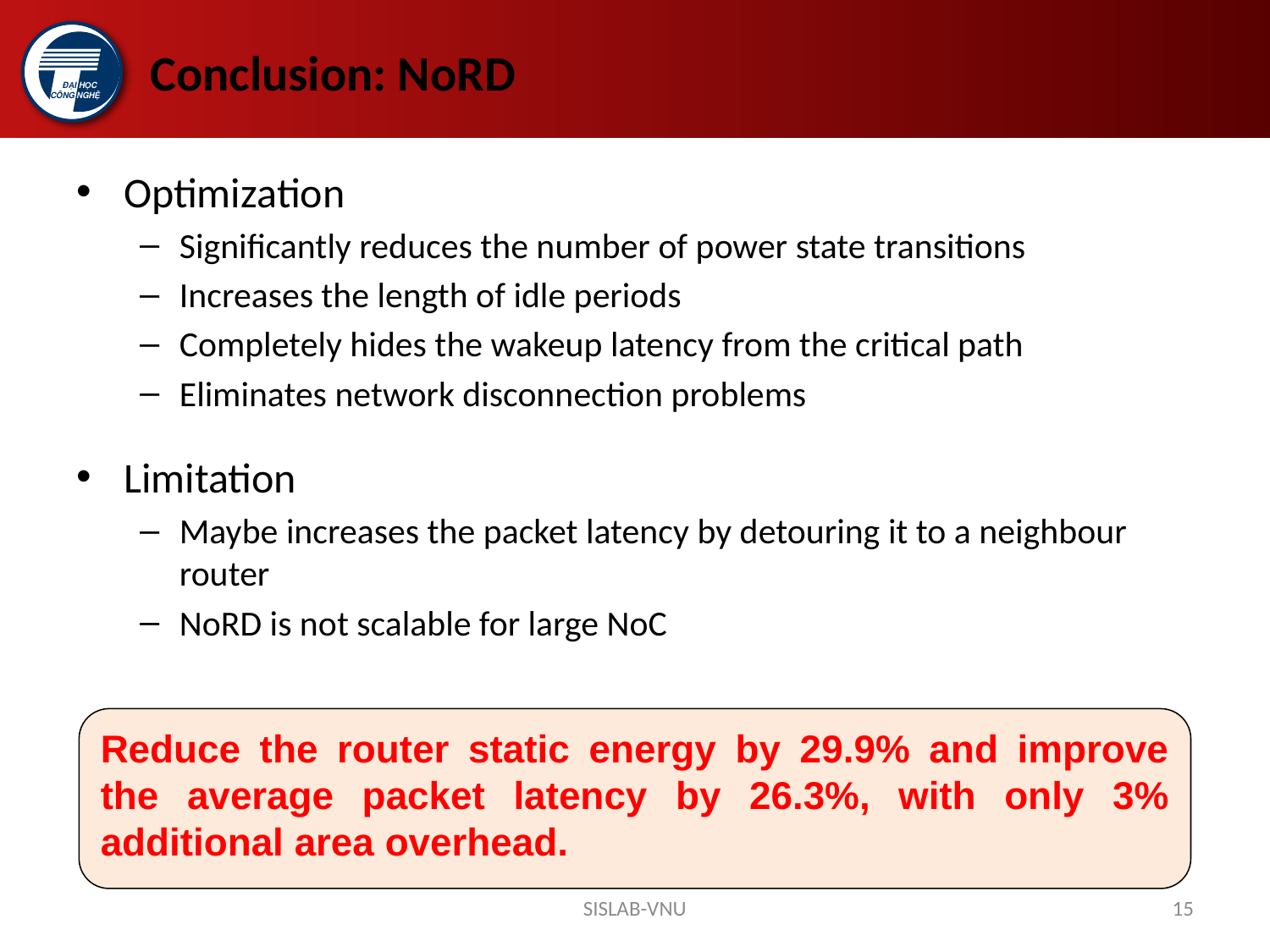

# Conclusion: NoRD
Optimization
Significantly reduces the number of power state transitions
Increases the length of idle periods
Completely hides the wakeup latency from the critical path
Eliminates network disconnection problems
Limitation
Maybe increases the packet latency by detouring it to a neighbour router
NoRD is not scalable for large NoC
Reduce the router static energy by 29.9% and improve the average packet latency by 26.3%, with only 3% additional area overhead.
SISLAB-VNU
15